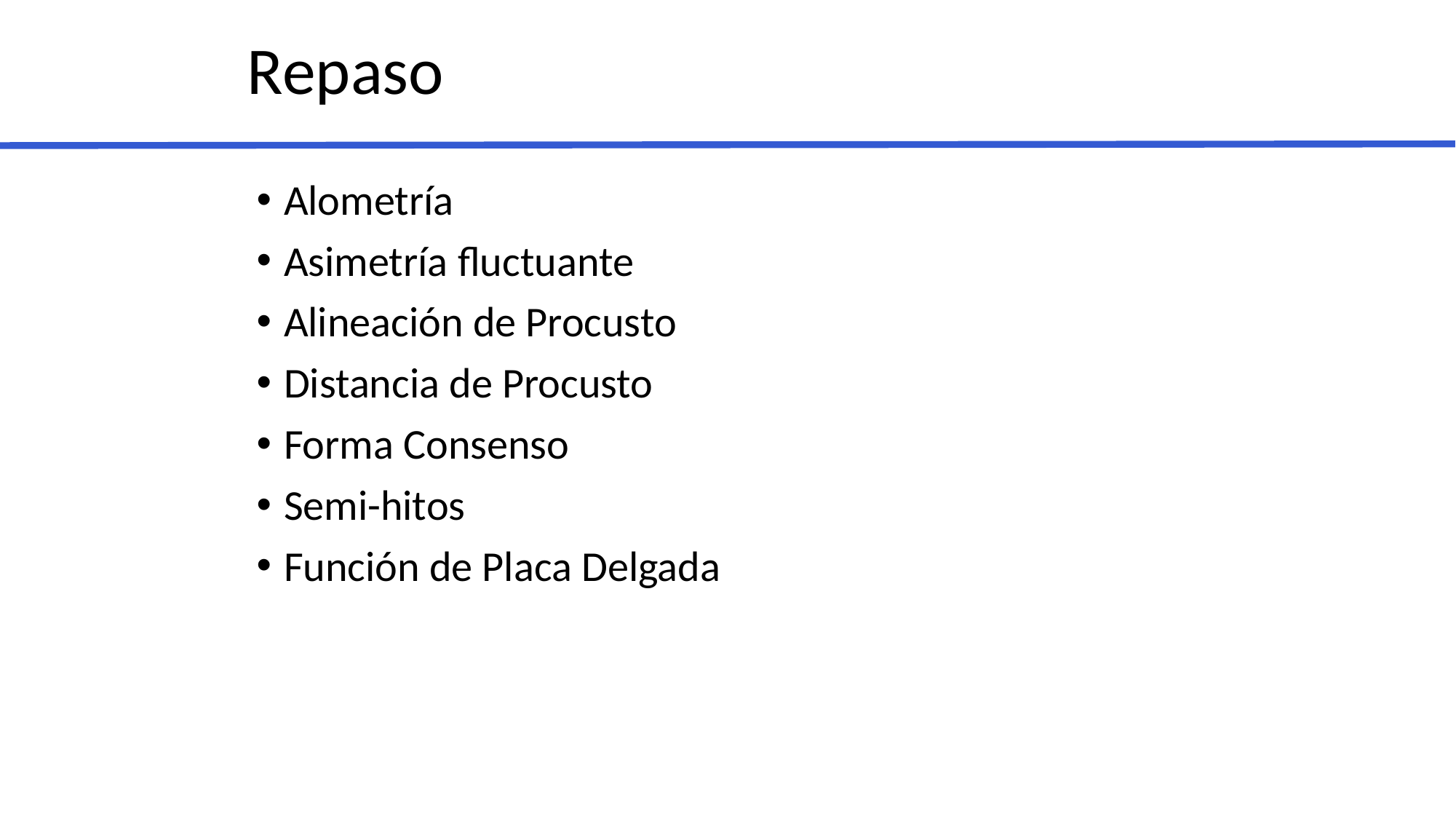

# Repaso
Alometría
Asimetría fluctuante
Alineación de Procusto
Distancia de Procusto
Forma Consenso
Semi-hitos
Función de Placa Delgada